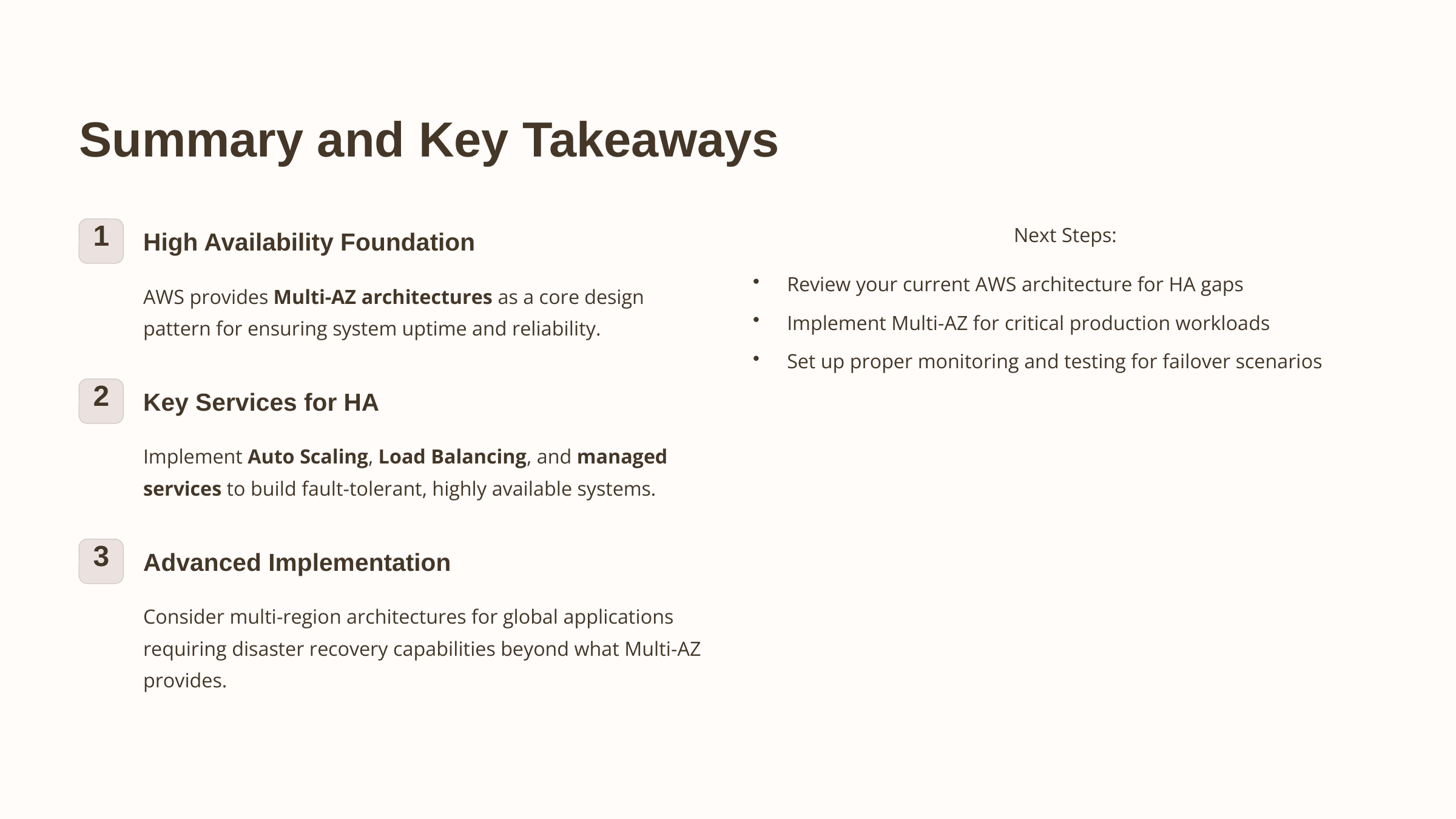

Summary and Key Takeaways
Next Steps:

1
High Availability Foundation
Review your current AWS architecture for HA gaps
AWS provides Multi-AZ architectures as a core design pattern for ensuring system uptime and reliability.
Implement Multi-AZ for critical production workloads
Set up proper monitoring and testing for failover scenarios

2
Key Services for HA
Implement Auto Scaling, Load Balancing, and managed services to build fault-tolerant, highly available systems.

3
Advanced Implementation
Consider multi-region architectures for global applications requiring disaster recovery capabilities beyond what Multi-AZ provides.